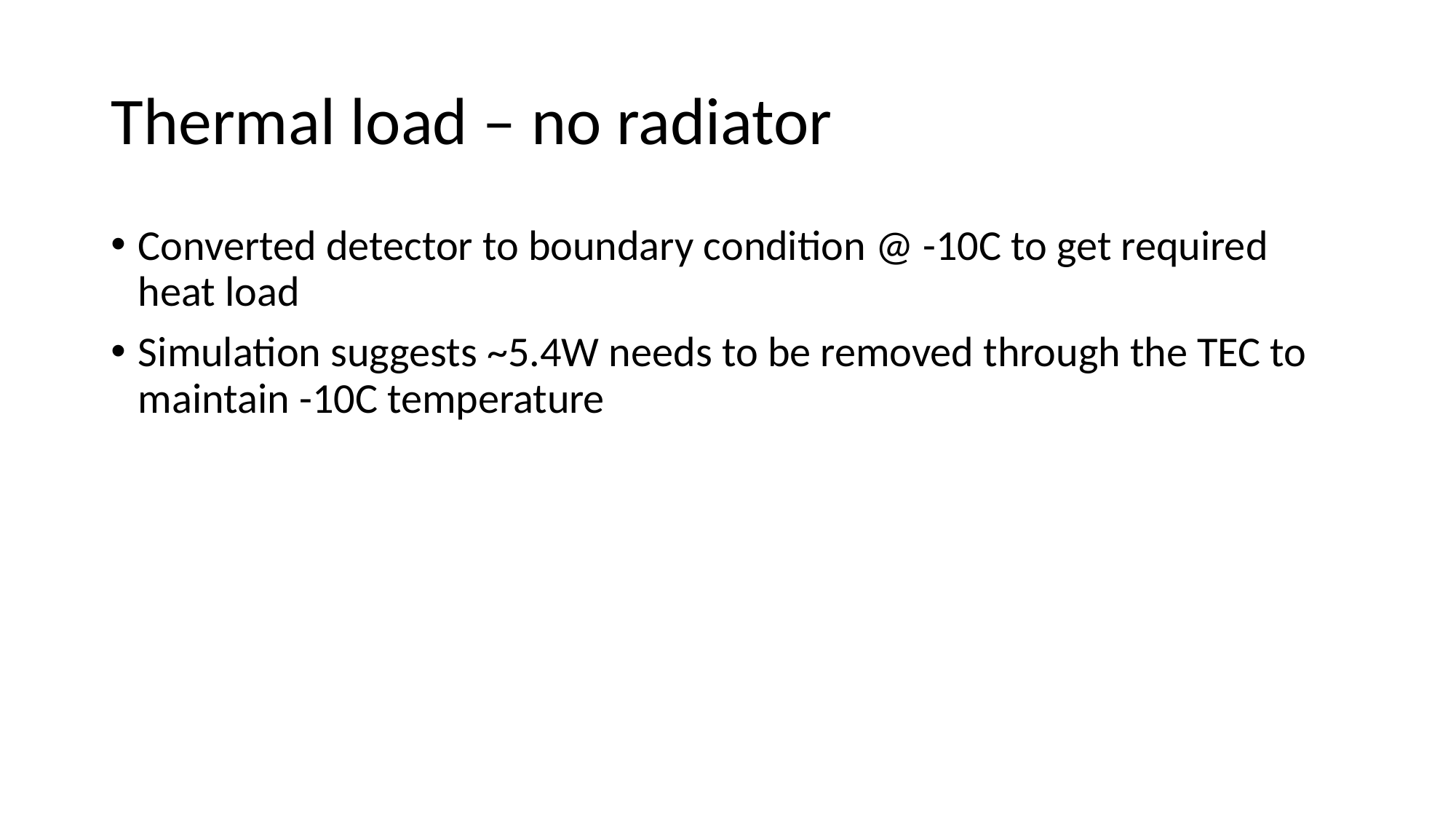

# Thermal load – no radiator
Converted detector to boundary condition @ -10C to get required heat load
Simulation suggests ~5.4W needs to be removed through the TEC to maintain -10C temperature